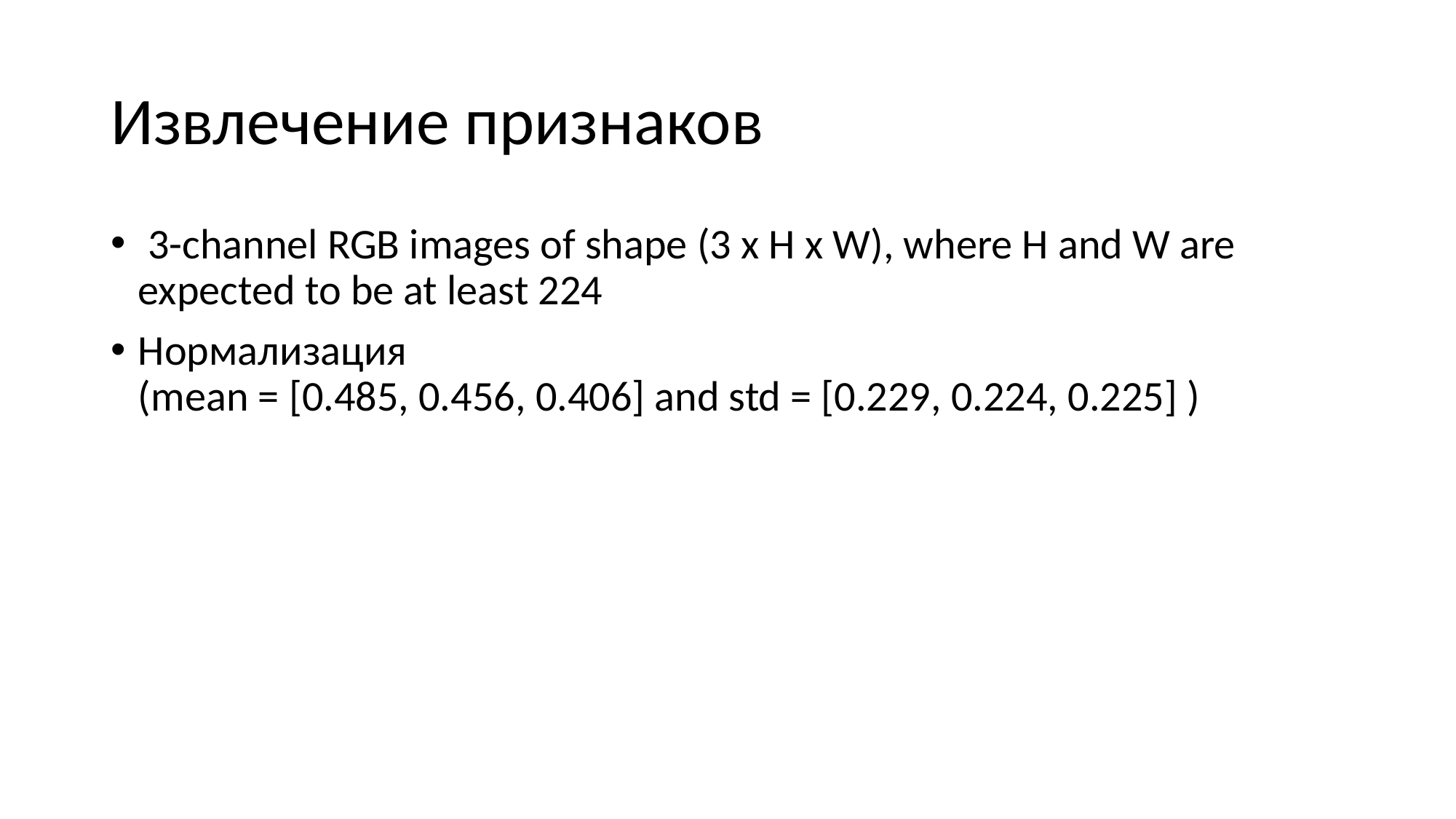

# Извлечение признаков
 3-channel RGB images of shape (3 x H x W), where H and W are expected to be at least 224
Нормализация (mean = [0.485, 0.456, 0.406] and std = [0.229, 0.224, 0.225] )